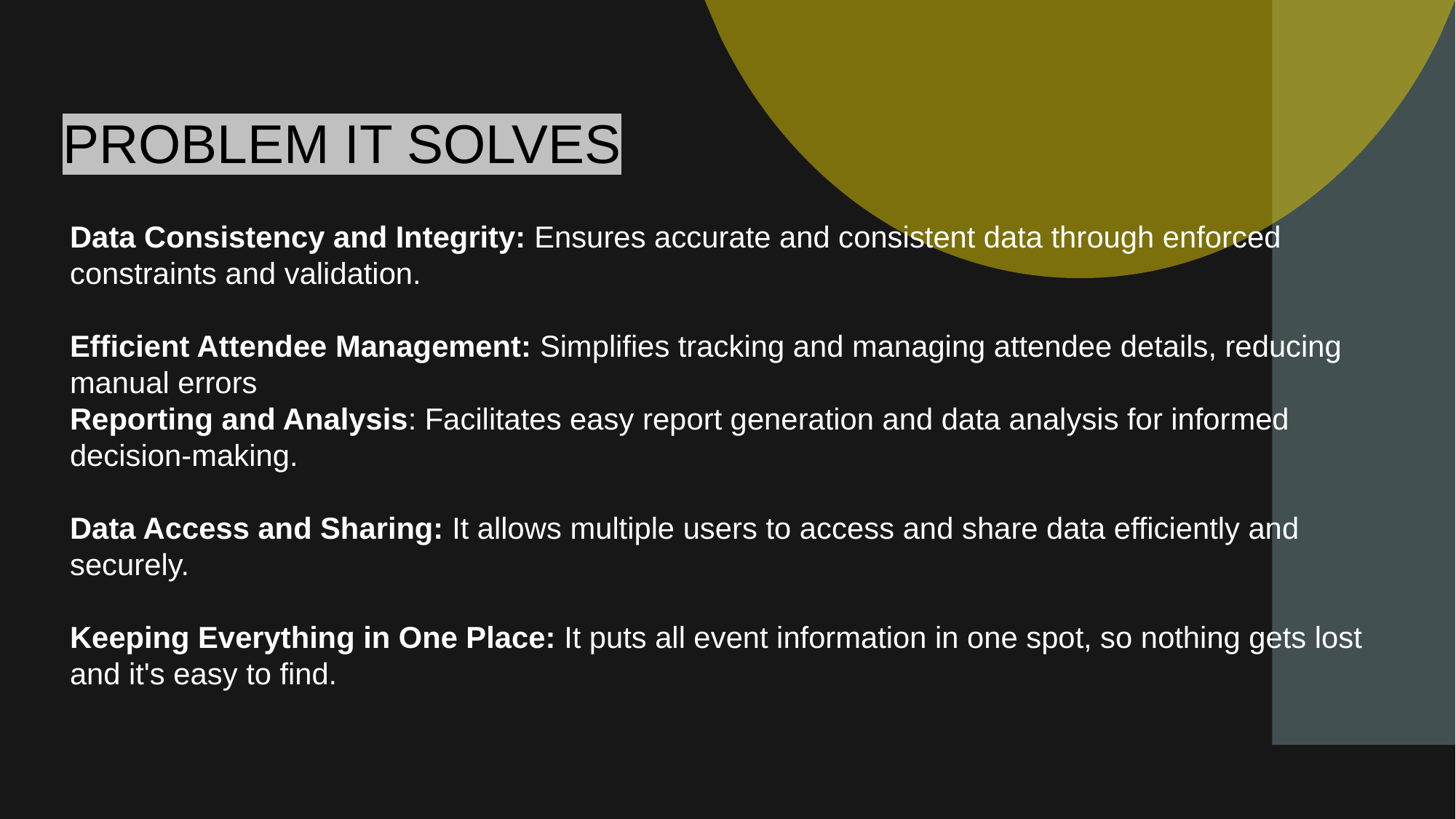

PROBLEM IT SOLVES
Data Consistency and Integrity: Ensures accurate and consistent data through enforced constraints and validation.

Efficient Attendee Management: Simplifies tracking and managing attendee details, reducing manual errors
Reporting and Analysis: Facilitates easy report generation and data analysis for informed decision-making.

Data Access and Sharing: It allows multiple users to access and share data efficiently and securely.

Keeping Everything in One Place: It puts all event information in one spot, so nothing gets lost and it's easy to find.